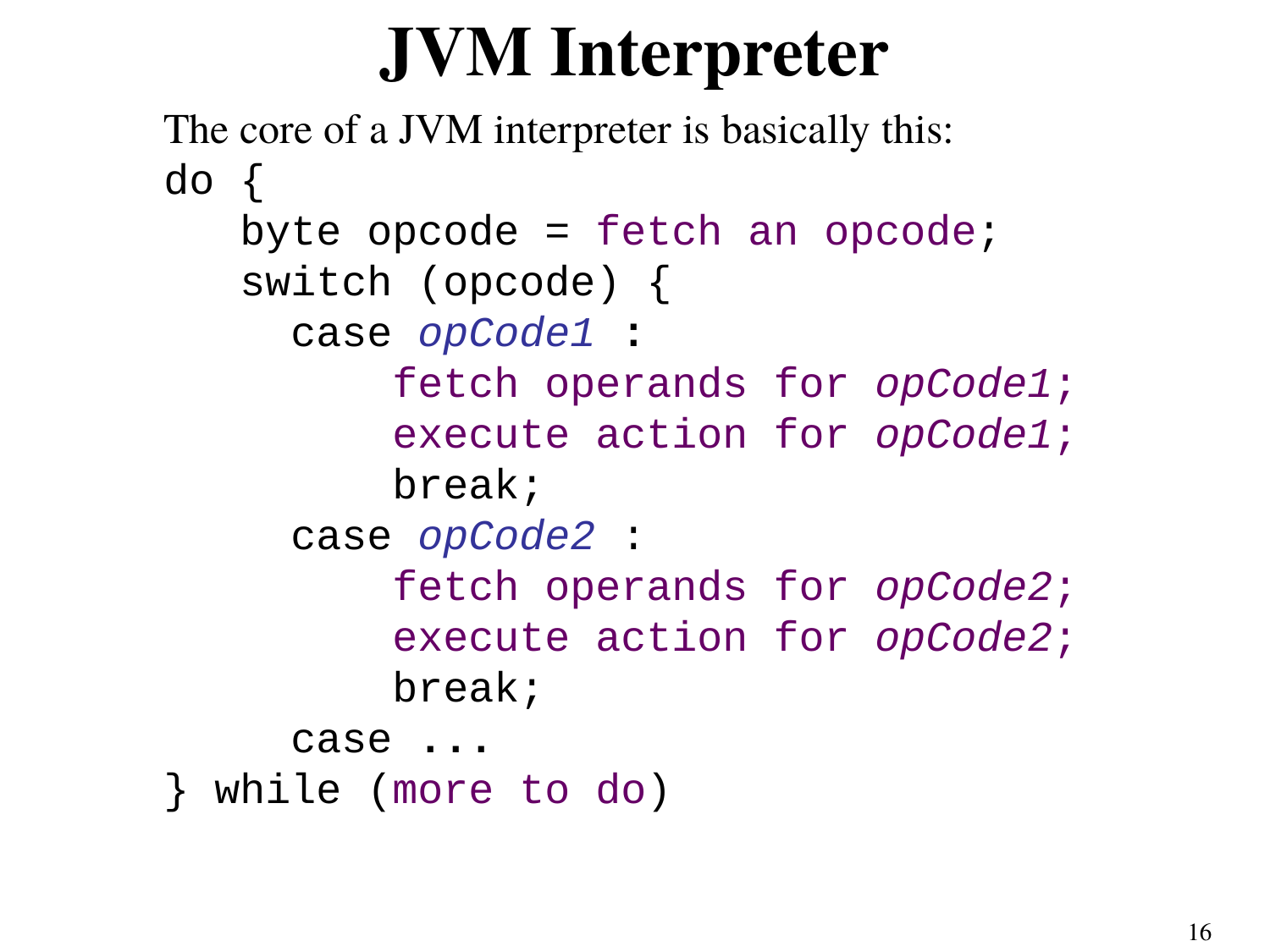

JVM Interpreter
The core of a JVM interpreter is basically this:
do {
   byte opcode = fetch an opcode;
   switch (opcode) {
     case opCode1 :
         fetch operands for opCode1;
         execute action for opCode1;
         break;
     case opCode2 :
         fetch operands for opCode2;
         execute action for opCode2;
         break;
     case ...
} while (more to do)
16